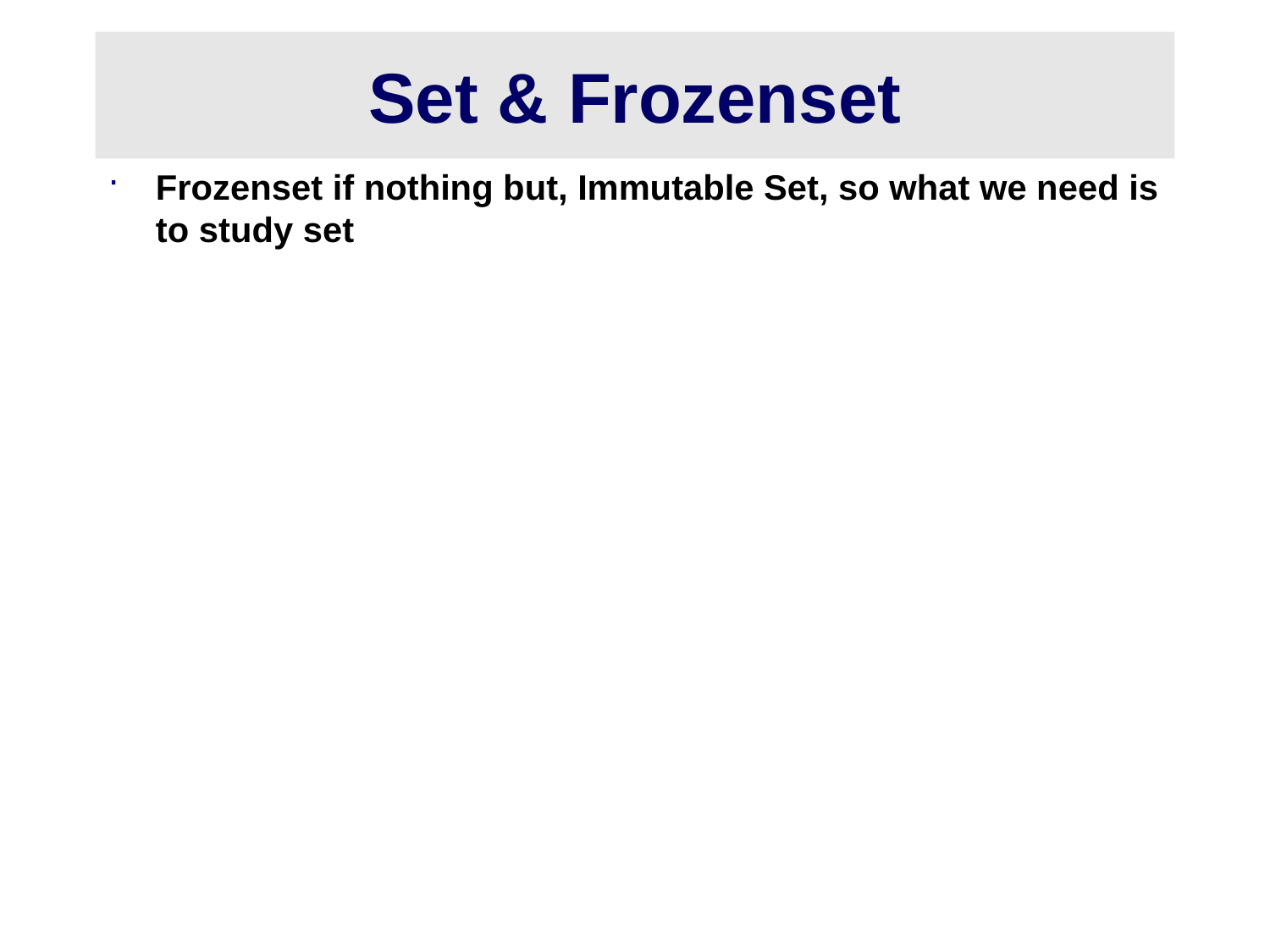

# Set & Frozenset
Frozenset if nothing but, Immutable Set, so what we need is to study set